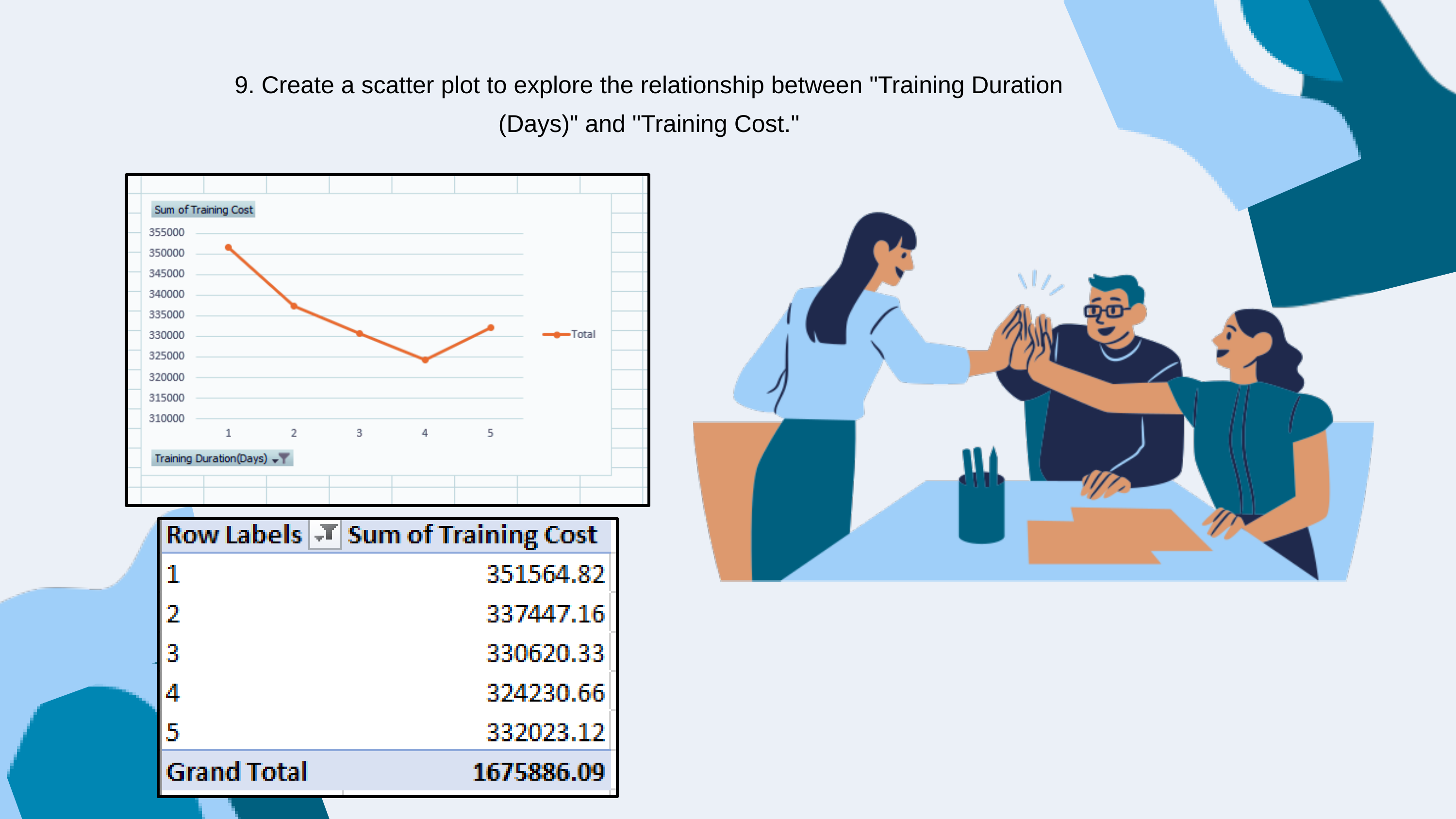

9. Create a scatter plot to explore the relationship between "Training Duration
(Days)" and "Training Cost."